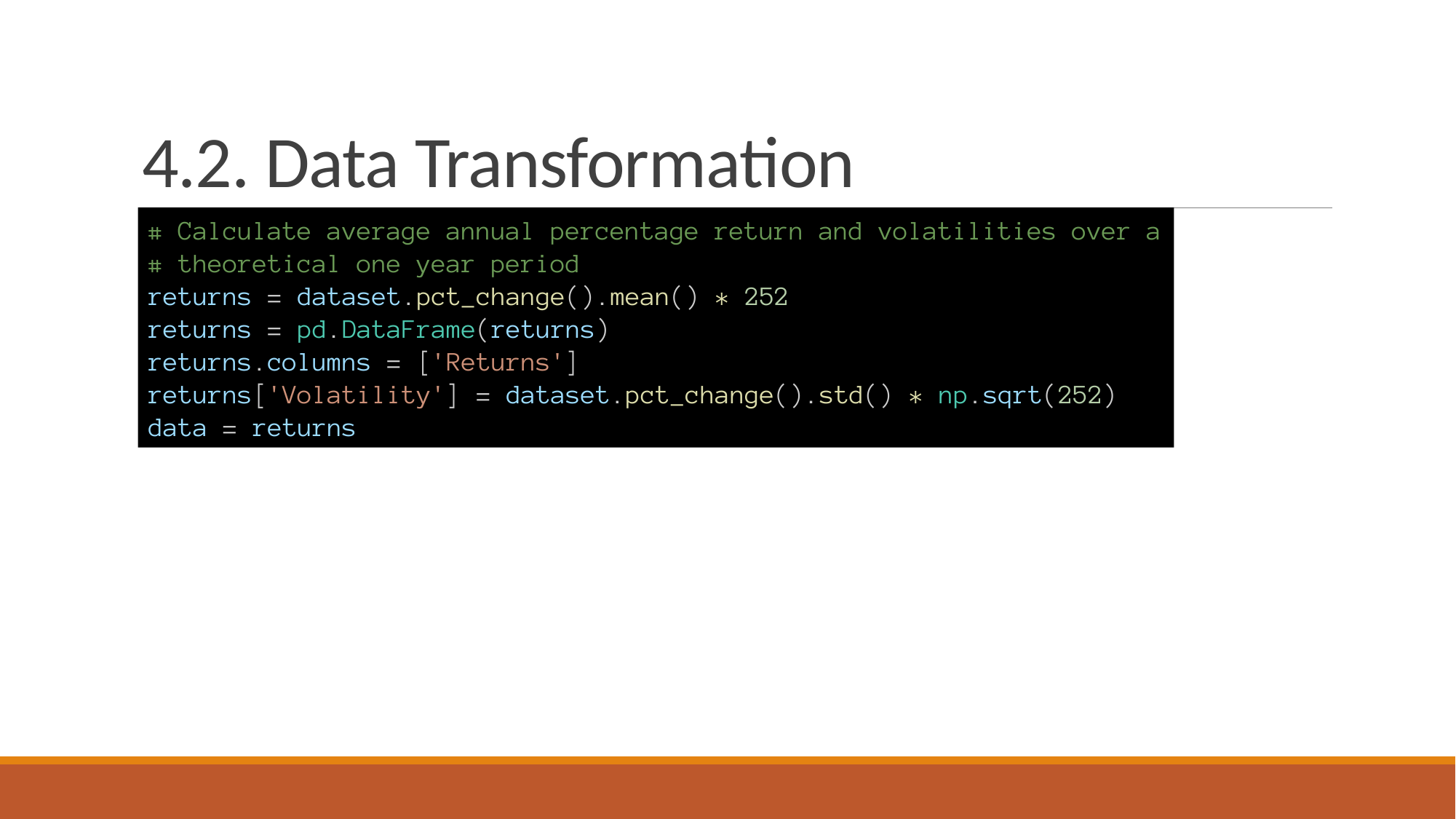

# 4.2. Data Transformation
# Calculate average annual percentage return and volatilities over a
# theoretical one year period
returns = dataset.pct_change().mean() * 252
returns = pd.DataFrame(returns)
returns.columns = ['Returns']
returns['Volatility'] = dataset.pct_change().std() * np.sqrt(252)
data = returns